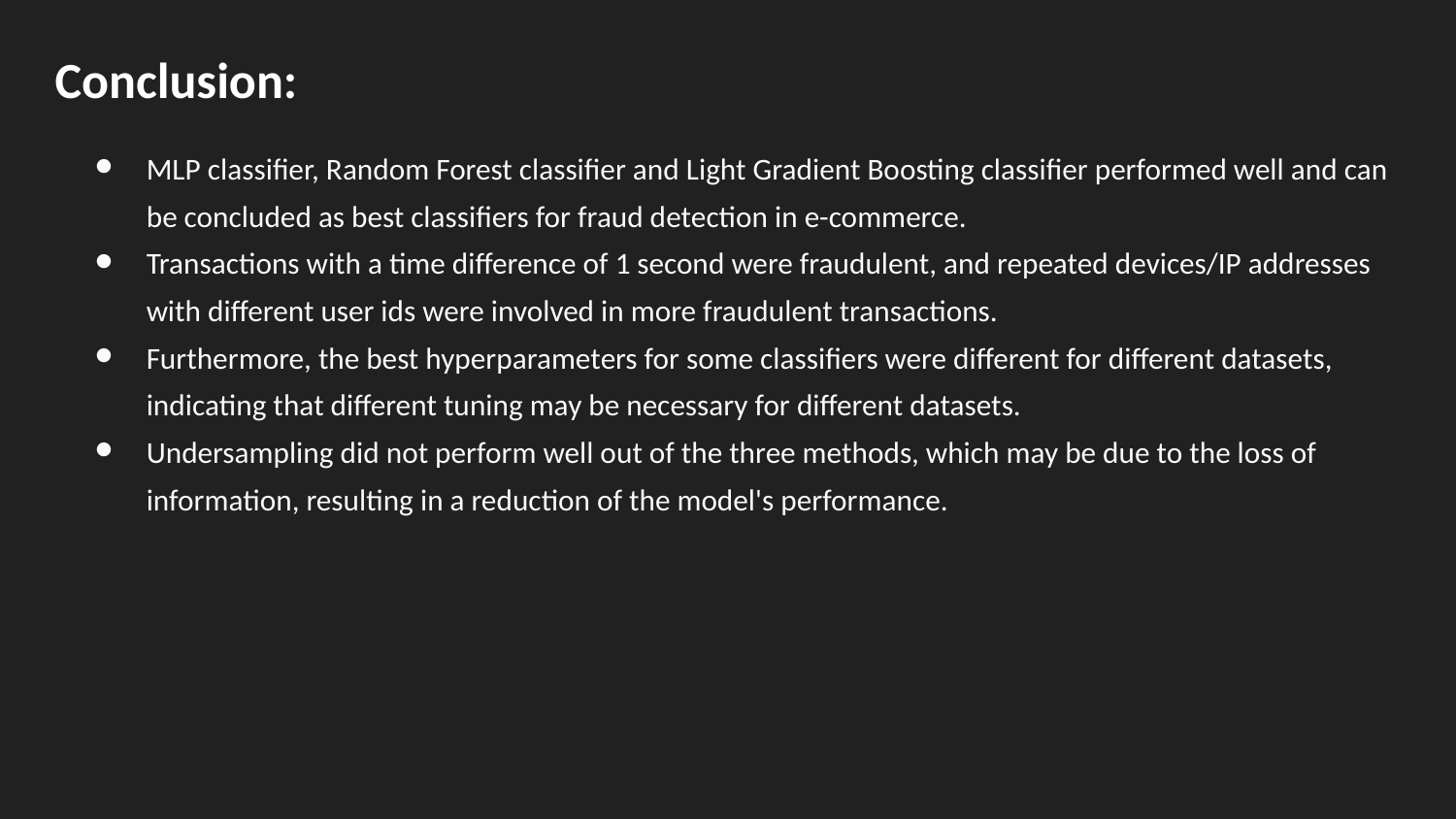

# Conclusion:
MLP classifier, Random Forest classifier and Light Gradient Boosting classifier performed well and can be concluded as best classifiers for fraud detection in e-commerce.
Transactions with a time difference of 1 second were fraudulent, and repeated devices/IP addresses  with different user ids were involved in more fraudulent transactions.
Furthermore, the best hyperparameters for some classifiers were different for different datasets, indicating that different tuning may be necessary for different datasets.
Undersampling did not perform well out of the three methods, which may be due to the loss of information, resulting in a reduction of the model's performance.